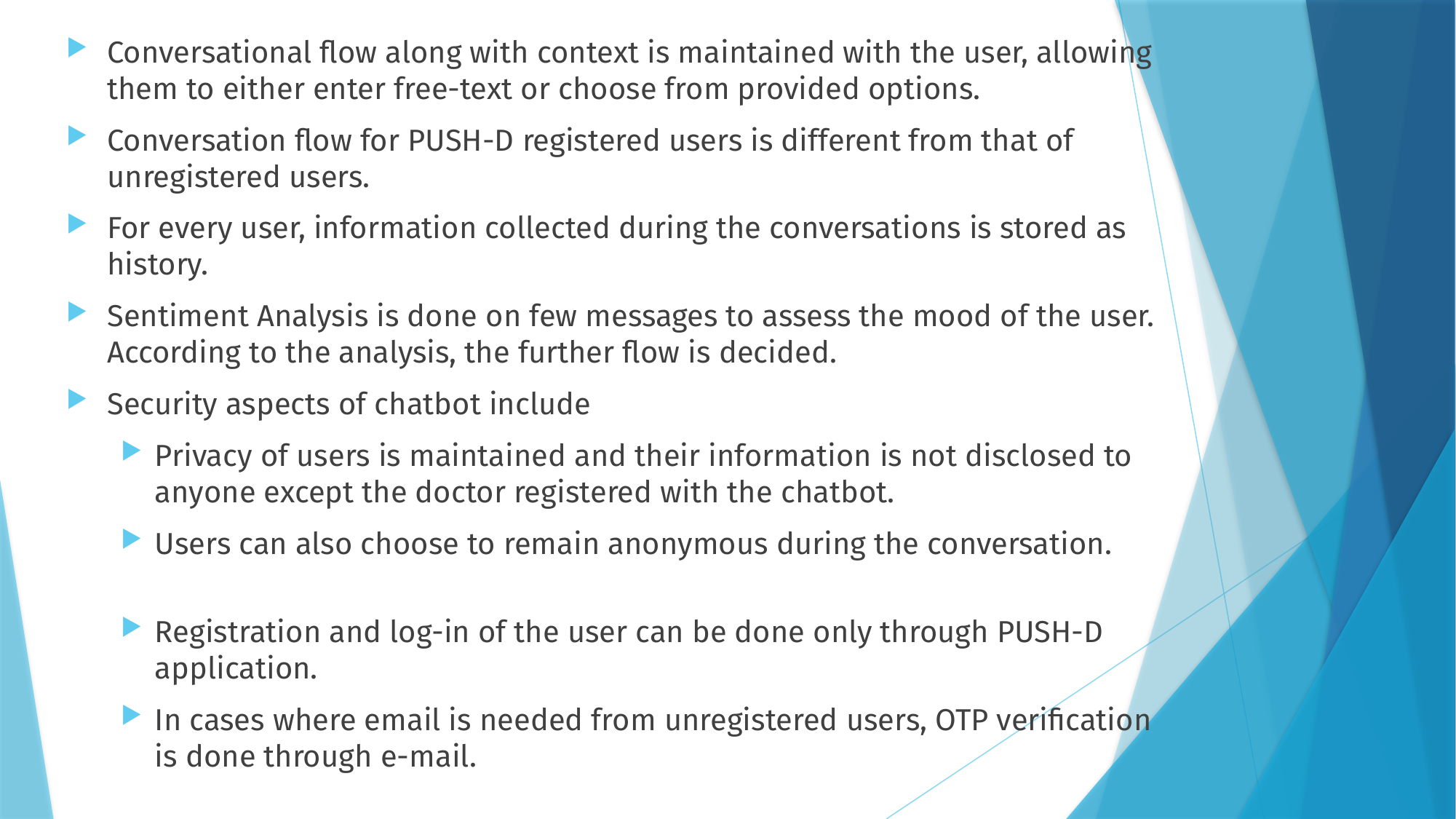

Conversational flow along with context is maintained with the user, allowing them to either enter free-text or choose from provided options.
Conversation flow for PUSH-D registered users is different from that of unregistered users.
For every user, information collected during the conversations is stored as history.
Sentiment Analysis is done on few messages to assess the mood of the user. According to the analysis, the further flow is decided.
Security aspects of chatbot include
Privacy of users is maintained and their information is not disclosed to anyone except the doctor registered with the chatbot.
Users can also choose to remain anonymous during the conversation.
Registration and log-in of the user can be done only through PUSH-D application.
In cases where email is needed from unregistered users, OTP verification is done through e-mail.